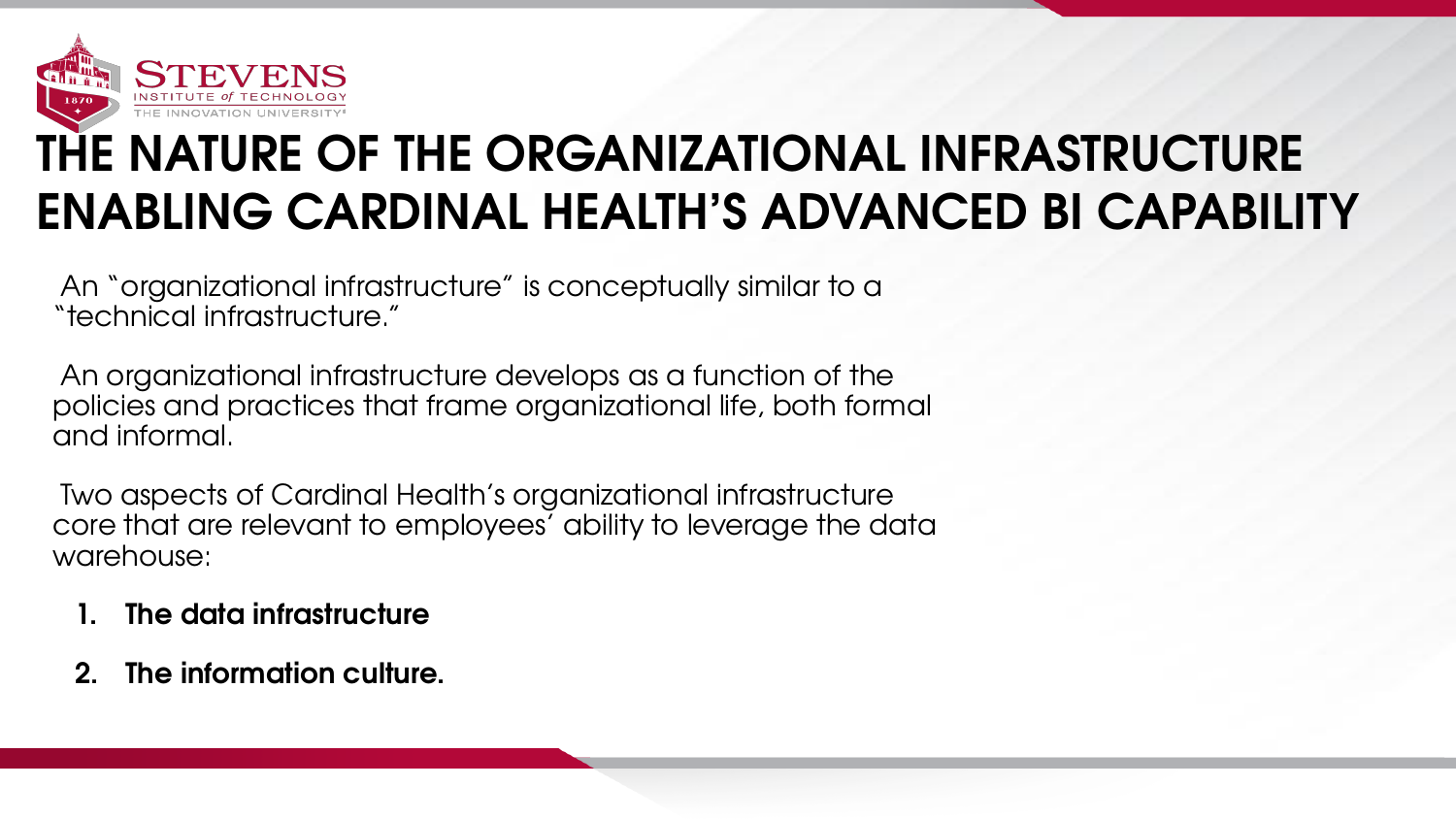

THE NATURE OF THE ORGANIZATIONAL INFRASTRUCTURE ENABLING CARDINAL HEALTH’S ADVANCED BI CAPABILITY
 An “organizational infrastructure” is conceptually similar to a “technical infrastructure.”
 An organizational infrastructure develops as a function of the policies and practices that frame organizational life, both formal and informal.
 Two aspects of Cardinal Health’s organizational infrastructure core that are relevant to employees’ ability to leverage the data warehouse:
The data infrastructure
The information culture.